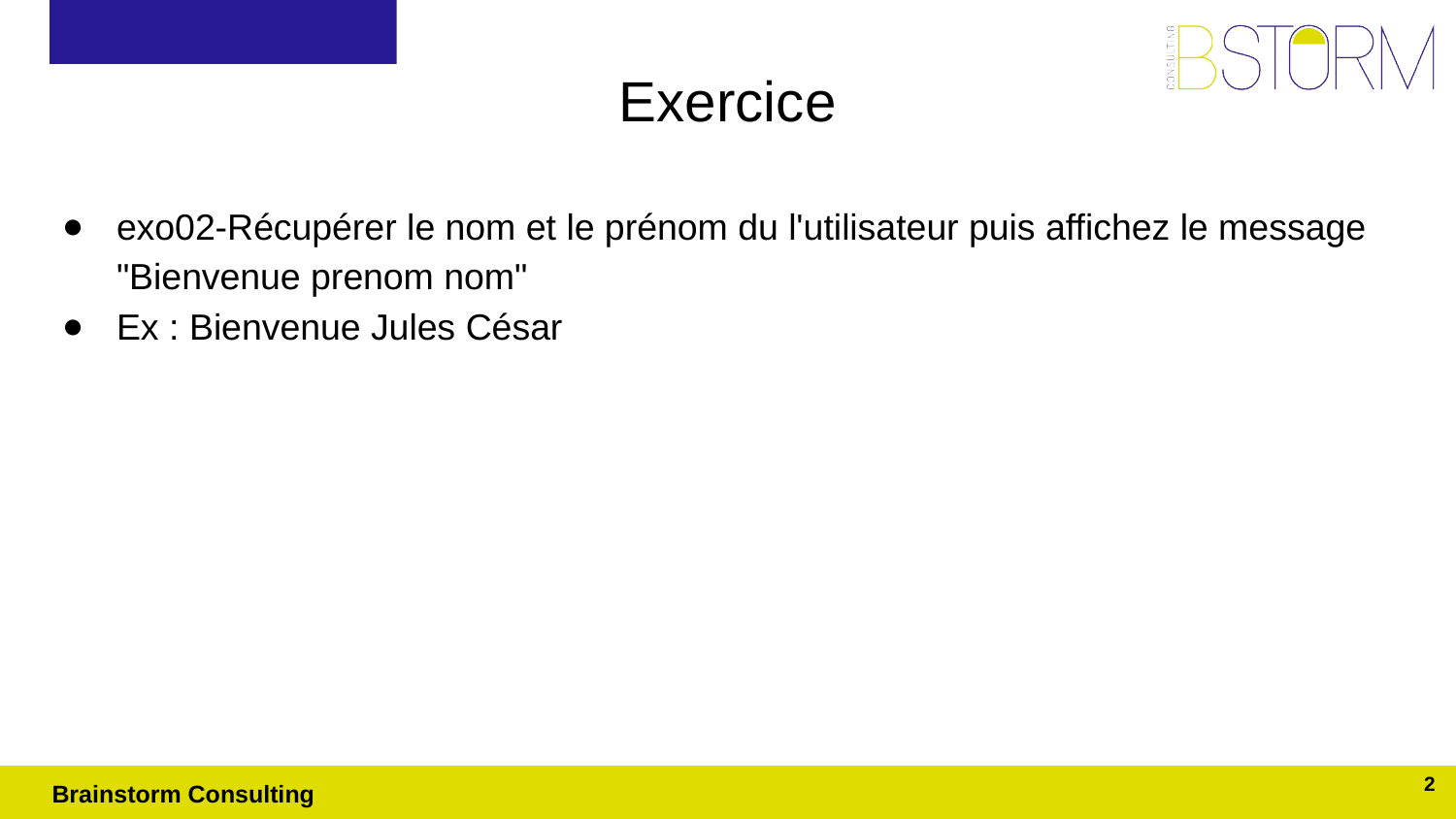

# Exercice
exo02-Récupérer le nom et le prénom du l'utilisateur puis affichez le message "Bienvenue prenom nom"
Ex : Bienvenue Jules César
2